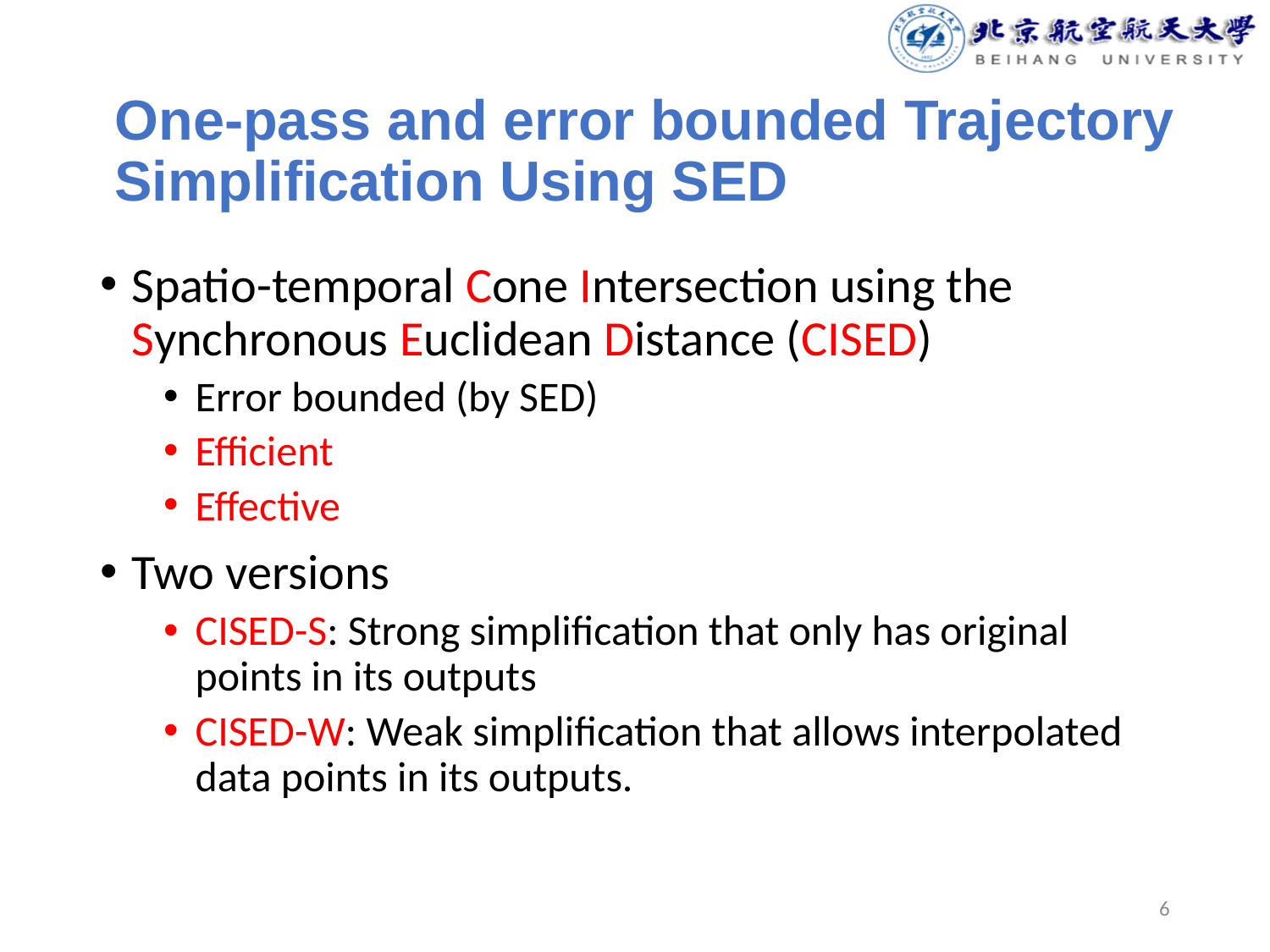

# One-pass and error bounded Trajectory Simplification Using SED
Spatio-temporal Cone Intersection using the Synchronous Euclidean Distance (CISED)
Error bounded (by SED)
Efficient
Effective
Two versions
CISED-S: Strong simplification that only has original points in its outputs
CISED-W: Weak simplification that allows interpolated data points in its outputs.
6